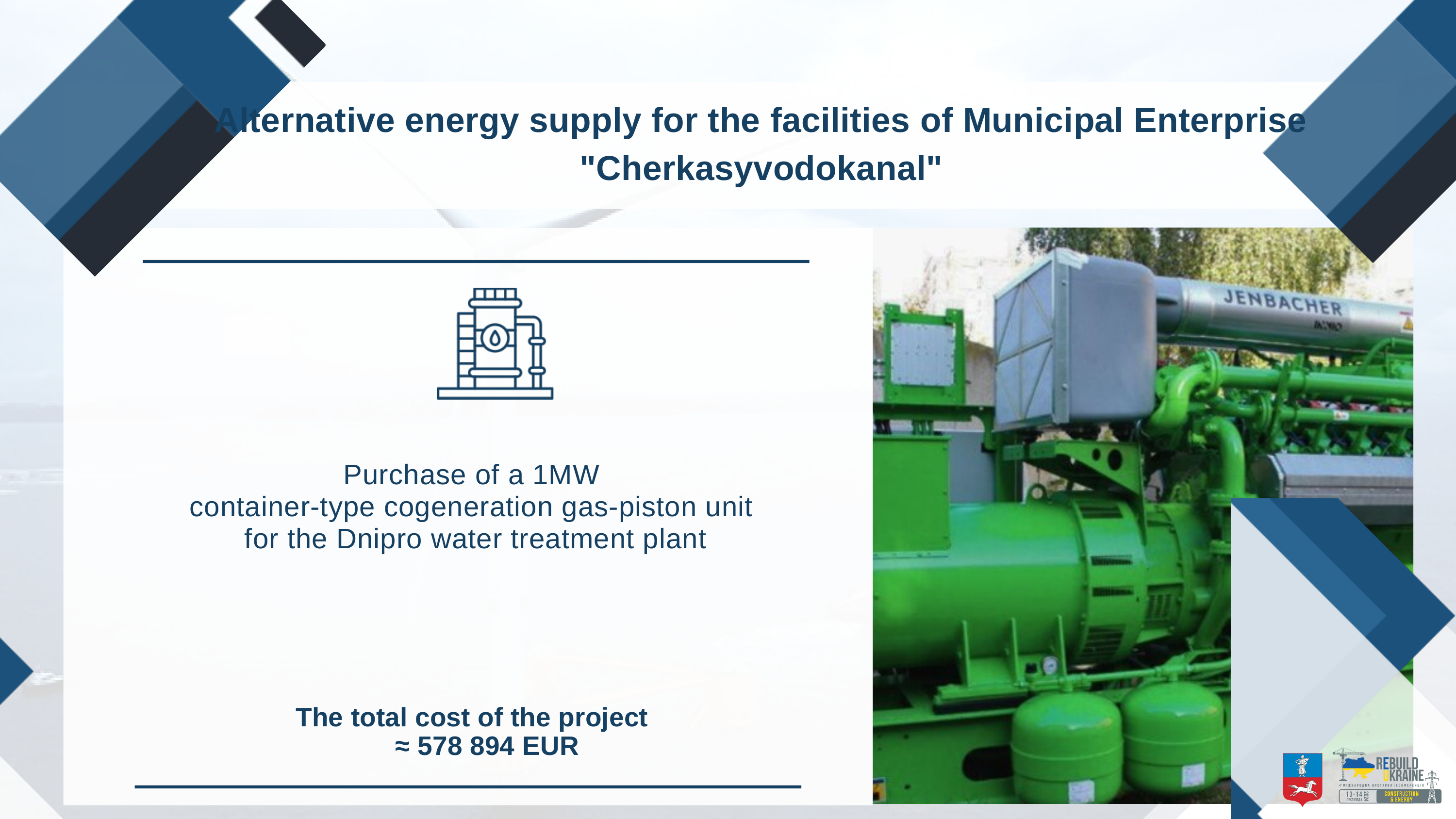

Alternative energy supply for the facilities of Municipal Enterprise "Cherkasyvodokanal"

Purchase of a 1MW
container-type cogeneration gas-piston unit
for the Dnipro water treatment plant

The total cost of the project
   ≈ 578 894 EUR